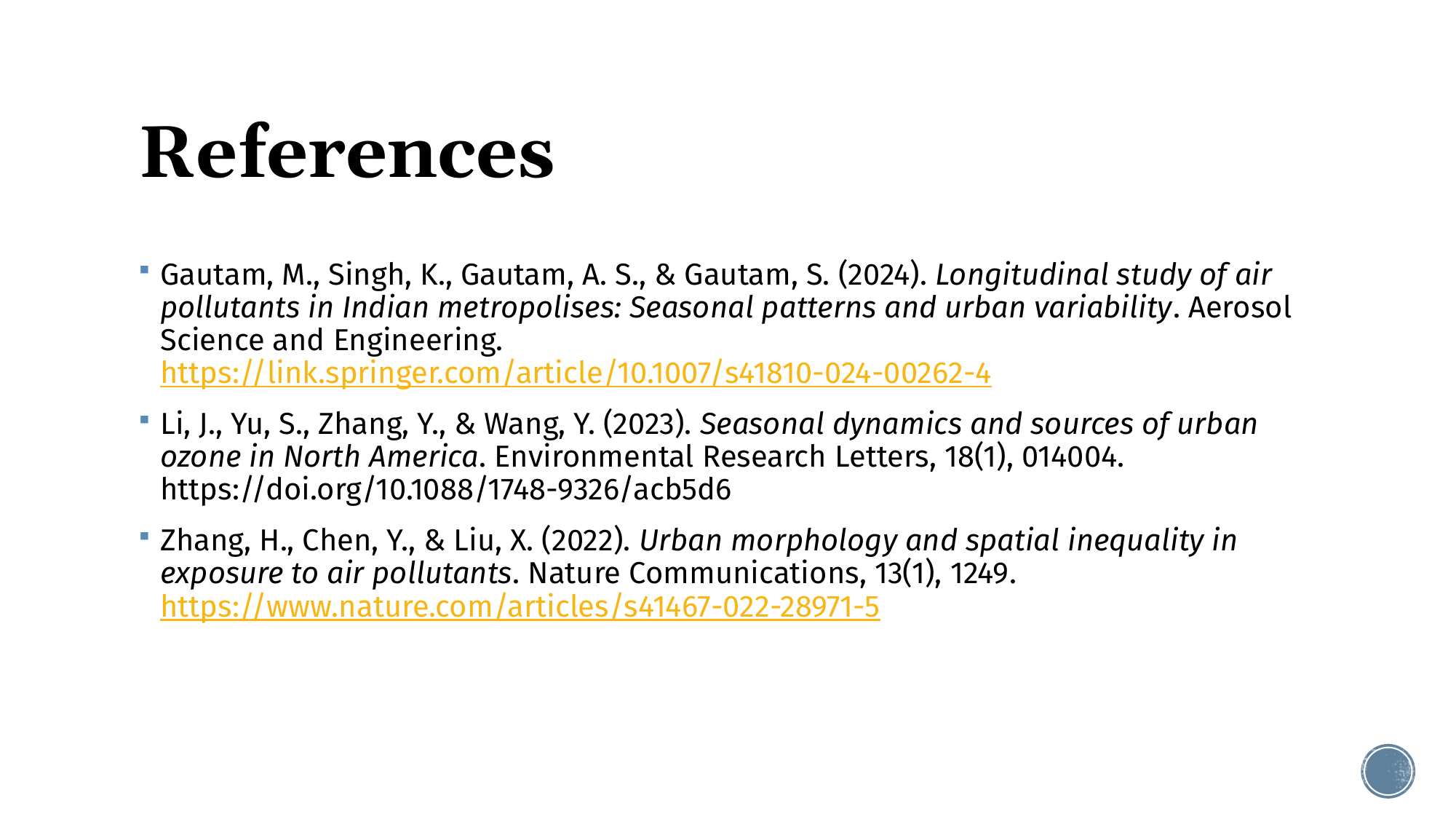

# References
Gautam, M., Singh, K., Gautam, A. S., & Gautam, S. (2024). Longitudinal study of air pollutants in Indian metropolises: Seasonal patterns and urban variability. Aerosol Science and Engineering. https://link.springer.com/article/10.1007/s41810-024-00262-4
Li, J., Yu, S., Zhang, Y., & Wang, Y. (2023). Seasonal dynamics and sources of urban ozone in North America. Environmental Research Letters, 18(1), 014004. https://doi.org/10.1088/1748-9326/acb5d6
Zhang, H., Chen, Y., & Liu, X. (2022). Urban morphology and spatial inequality in exposure to air pollutants. Nature Communications, 13(1), 1249. https://www.nature.com/articles/s41467-022-28971-5